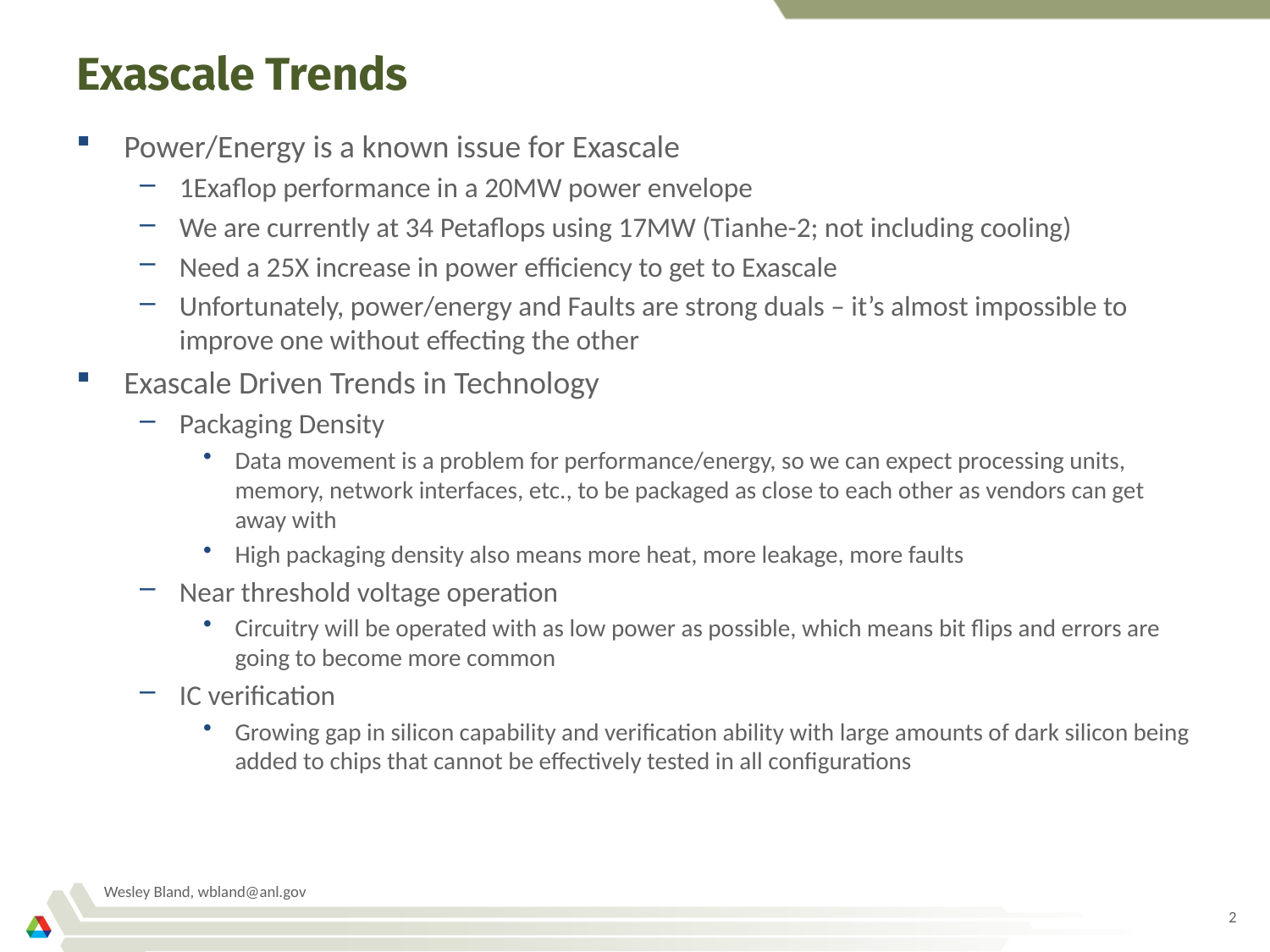

# Exascale Trends
Power/Energy is a known issue for Exascale
1Exaflop performance in a 20MW power envelope
We are currently at 34 Petaflops using 17MW (Tianhe-2; not including cooling)
Need a 25X increase in power efficiency to get to Exascale
Unfortunately, power/energy and Faults are strong duals – it’s almost impossible to improve one without effecting the other
Exascale Driven Trends in Technology
Packaging Density
Data movement is a problem for performance/energy, so we can expect processing units, memory, network interfaces, etc., to be packaged as close to each other as vendors can get away with
High packaging density also means more heat, more leakage, more faults
Near threshold voltage operation
Circuitry will be operated with as low power as possible, which means bit flips and errors are going to become more common
IC verification
Growing gap in silicon capability and verification ability with large amounts of dark silicon being added to chips that cannot be effectively tested in all configurations
Wesley Bland, wbland@anl.gov
2